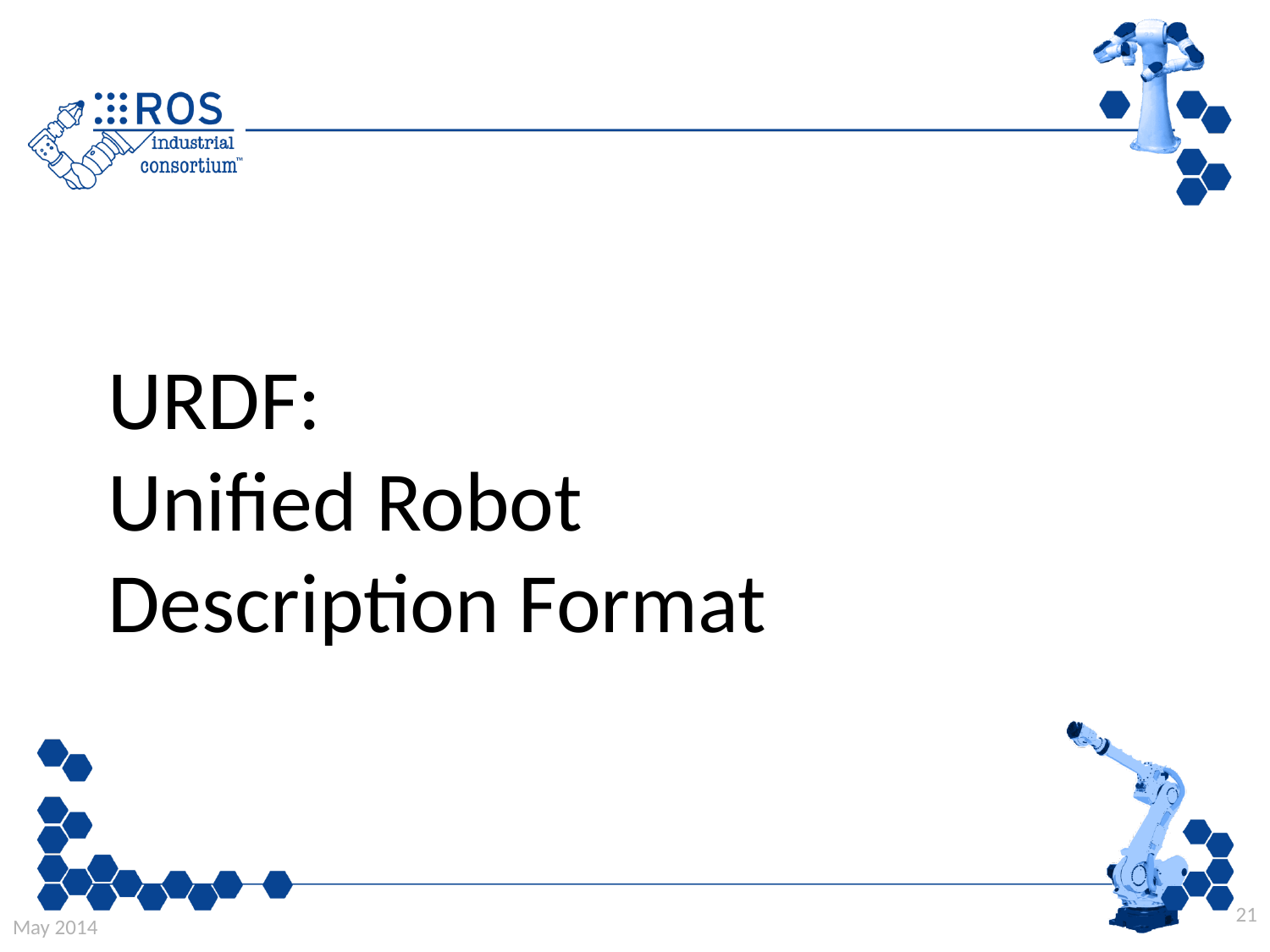

URDF:
Unified Robot
Description Format
21
May 2014